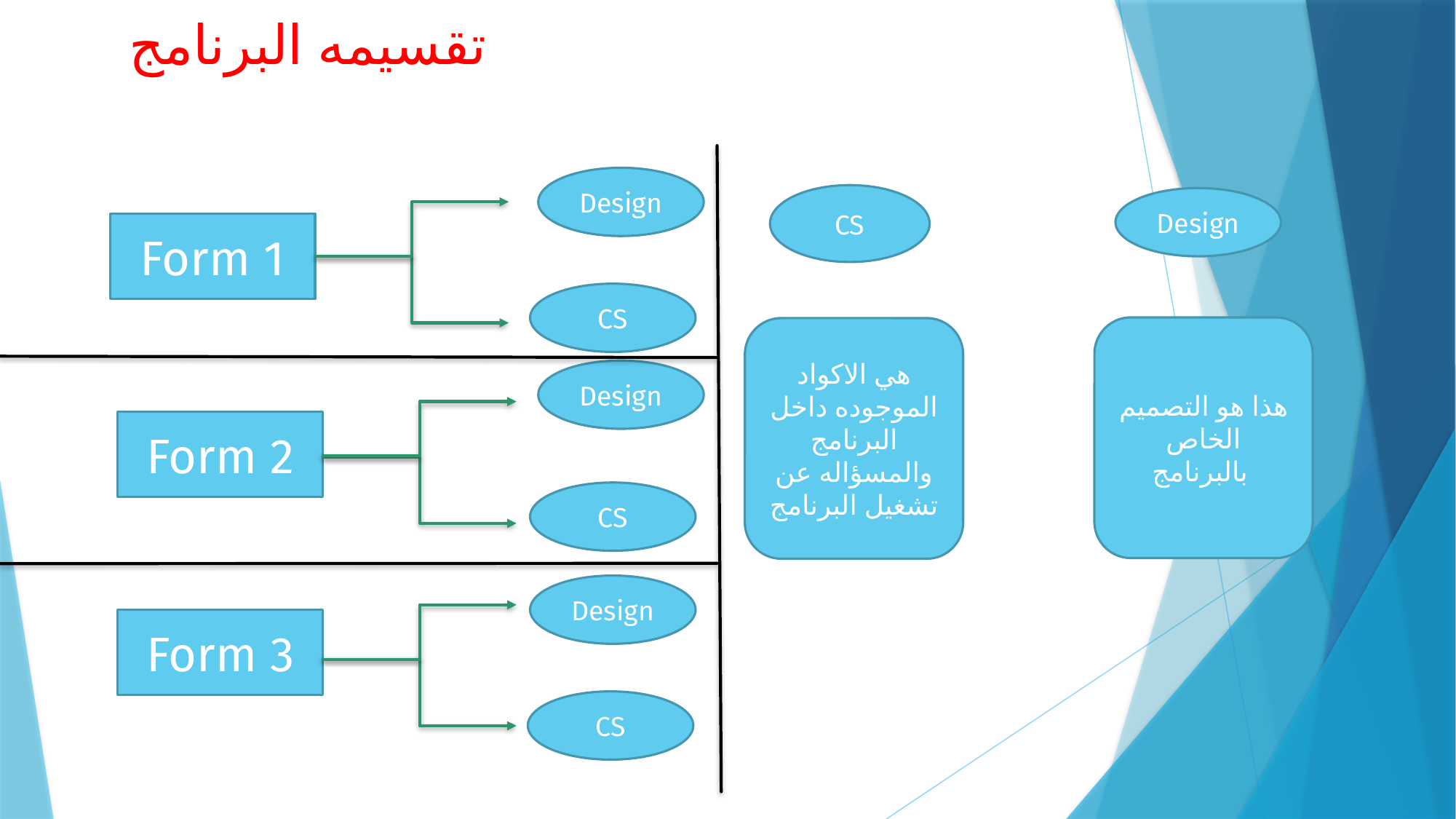

# تقسيمه البرنامج
Design
CS
Design
Form 1

CS
هذا هو التصميم الخاص بالبرنامج
هي الاكواد الموجوده داخل البرنامج والمسؤاله عن تشغيل البرنامج
Design
Form 2
CS
Design
Form 3
CS